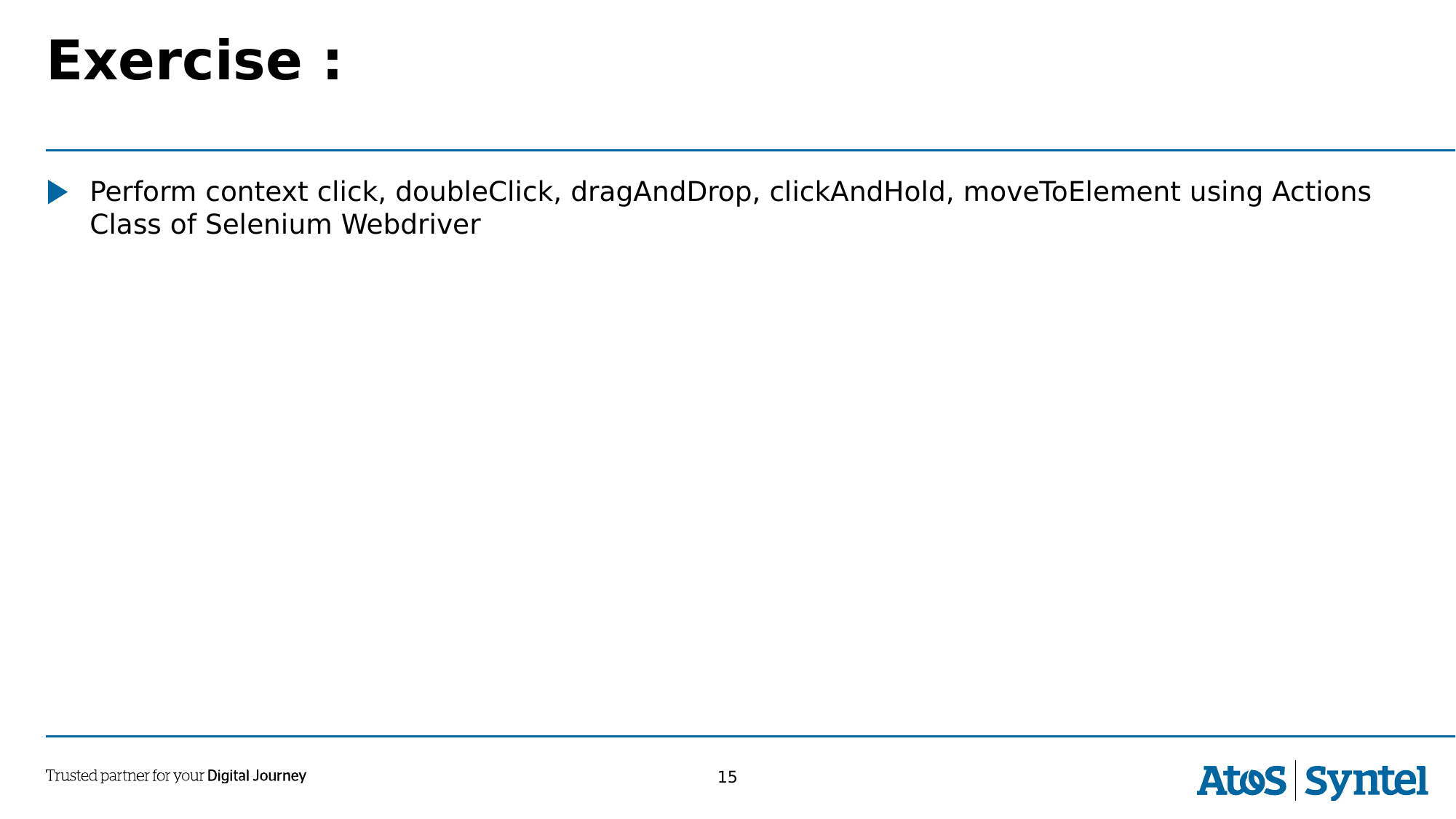

# Exercise :
Perform context click, doubleClick, dragAndDrop, clickAndHold, moveToElement using Actions Class of Selenium Webdriver